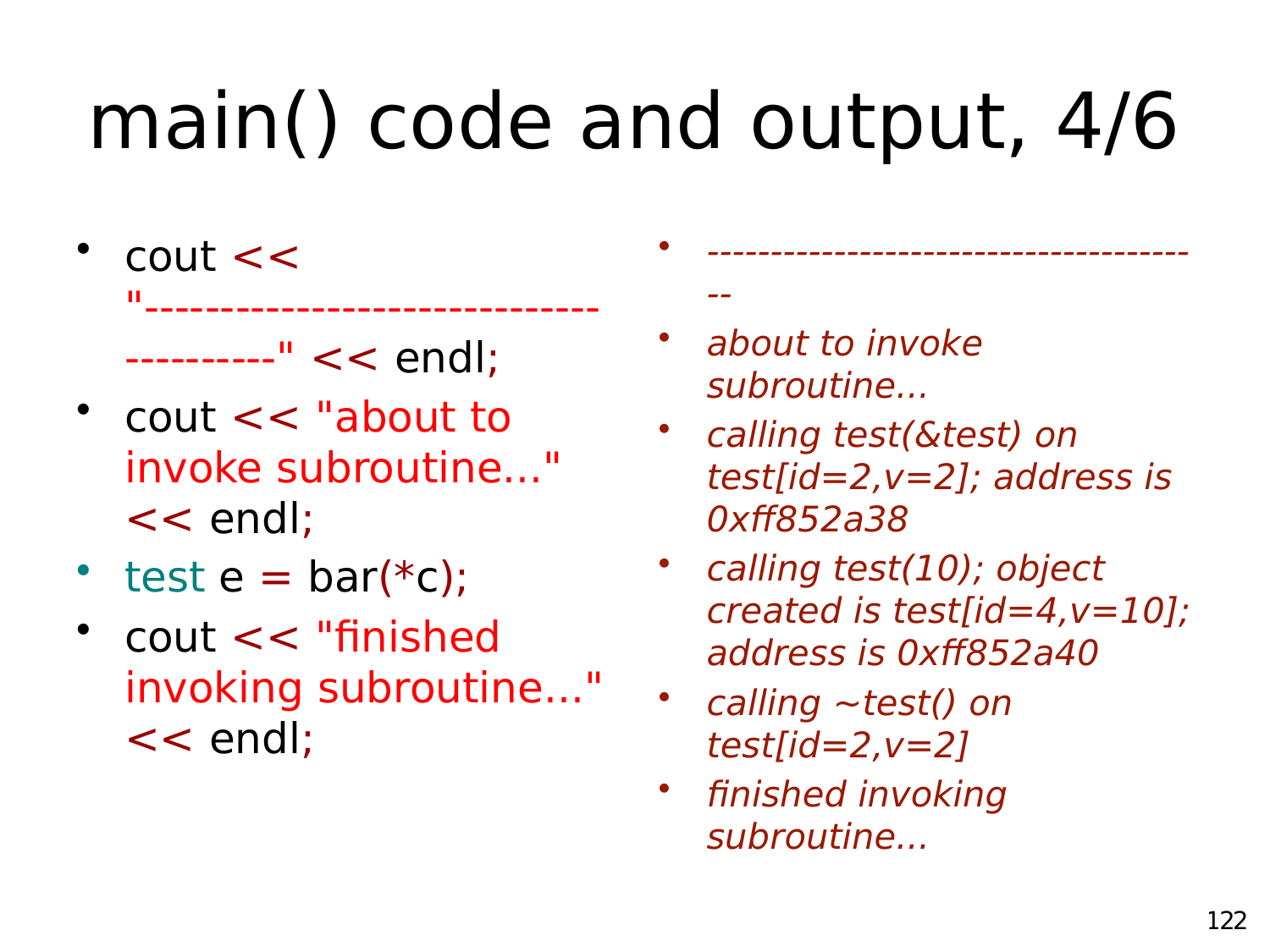

# main() code and output, 4/6
cout << "----------------------------------------" << endl;
cout << "about to invoke subroutine..." << endl;
test e = bar(*c);
cout << "finished invoking subroutine..." << endl;
----------------------------------------
about to invoke subroutine...
calling test(&test) on test[id=2,v=2]; address is 0xff852a38
calling test(10); object created is test[id=4,v=10]; address is 0xff852a40
calling ~test() on test[id=2,v=2]
finished invoking subroutine...